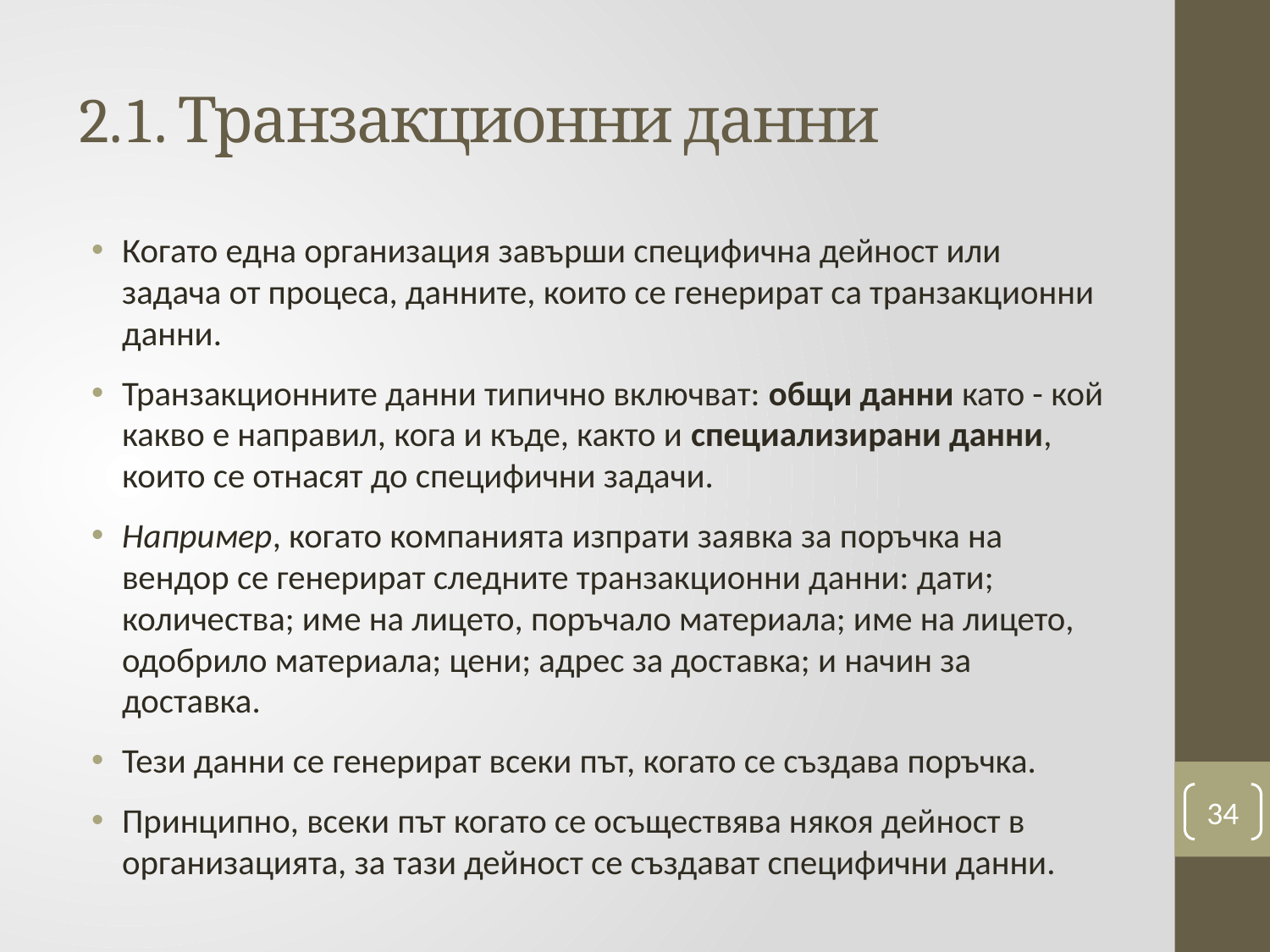

# 2.1. Транзакционни данни
Когато една организация завърши специфична дейност или задача от процеса, данните, които се генерират са транзакционни данни.
Транзакционните данни типично включват: общи данни като - кой какво е направил, кога и къде, както и специализирани данни, които се отнасят до специфични задачи.
Например, когато компанията изпрати заявка за поръчка на вендор се генерират следните транзакционни данни: дати; количества; име на лицето, поръчало материала; име на лицето, одобрило материала; цени; адрес за доставка; и начин за доставка.
Тези данни се генерират всеки път, когато се създава поръчка.
Принципно, всеки път когато се осъществява някоя дейност в организацията, за тази дейност се създават специфични данни.

34